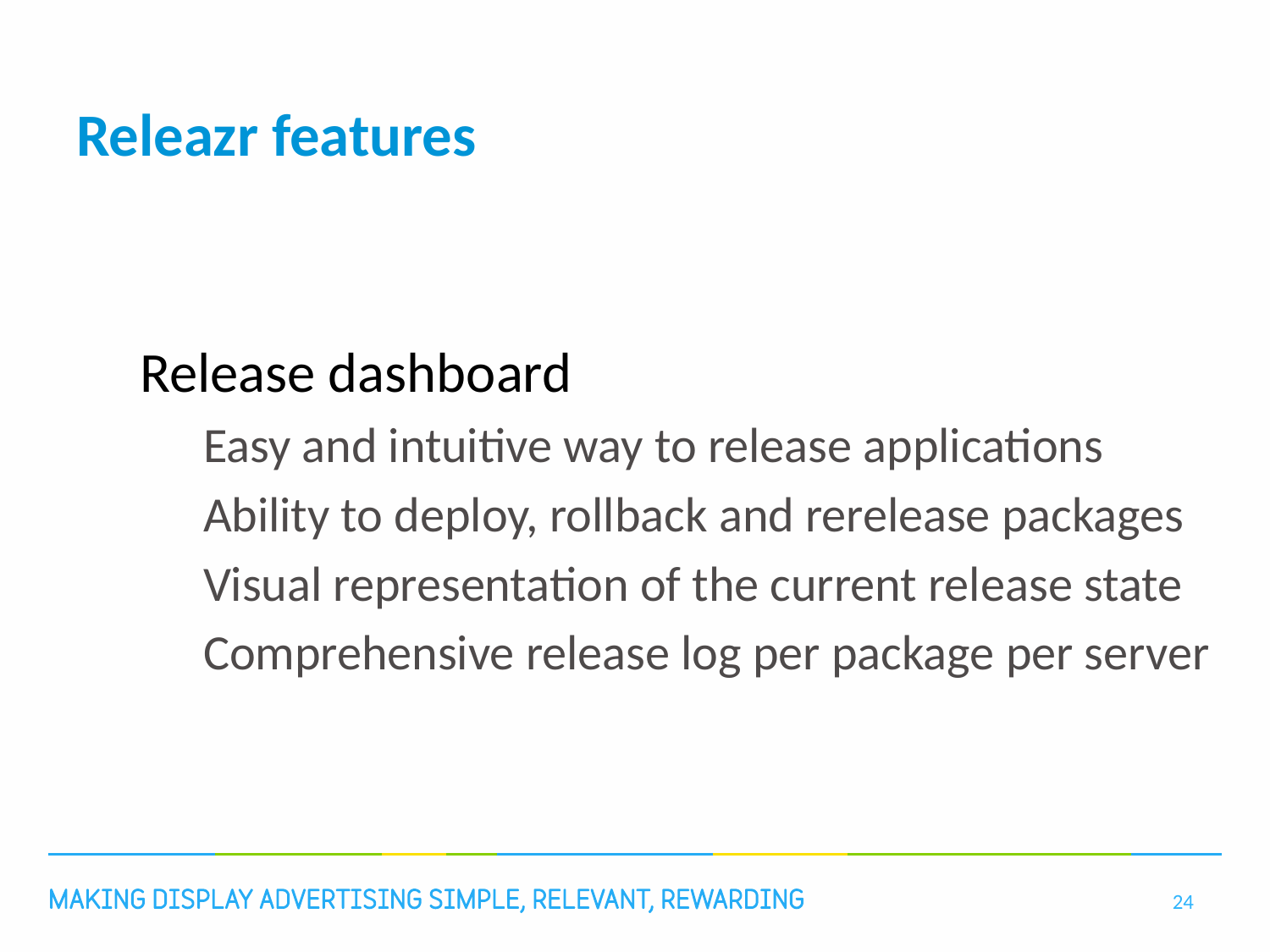

# Releazr features
Release dashboard
Easy and intuitive way to release applications
Ability to deploy, rollback and rerelease packages
Visual representation of the current release state
Comprehensive release log per package per server
24